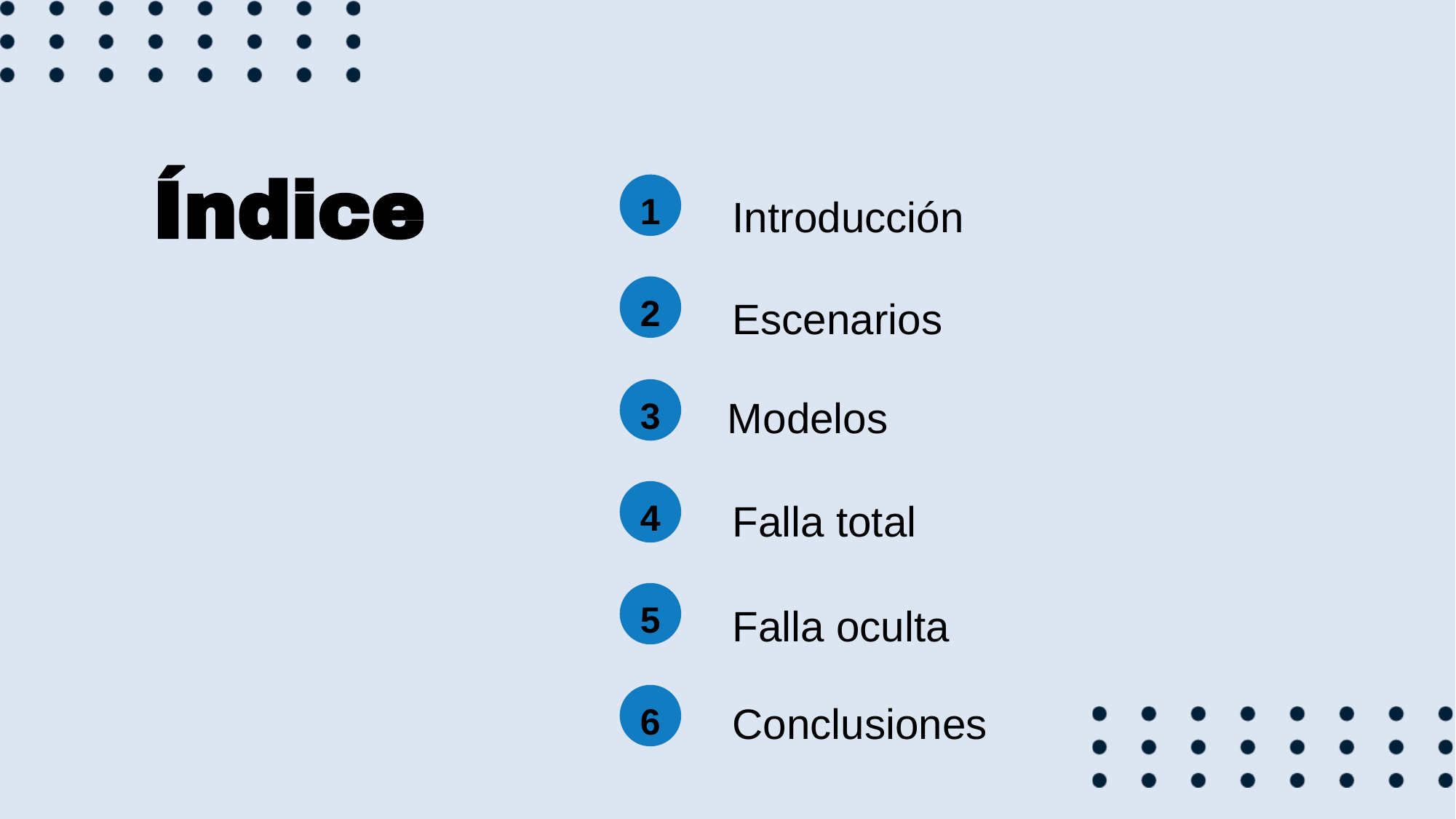

Introducción
Índice
1

Escenarios
2

Modelos
3

Falla total
4

Falla oculta
5

Conclusiones
6